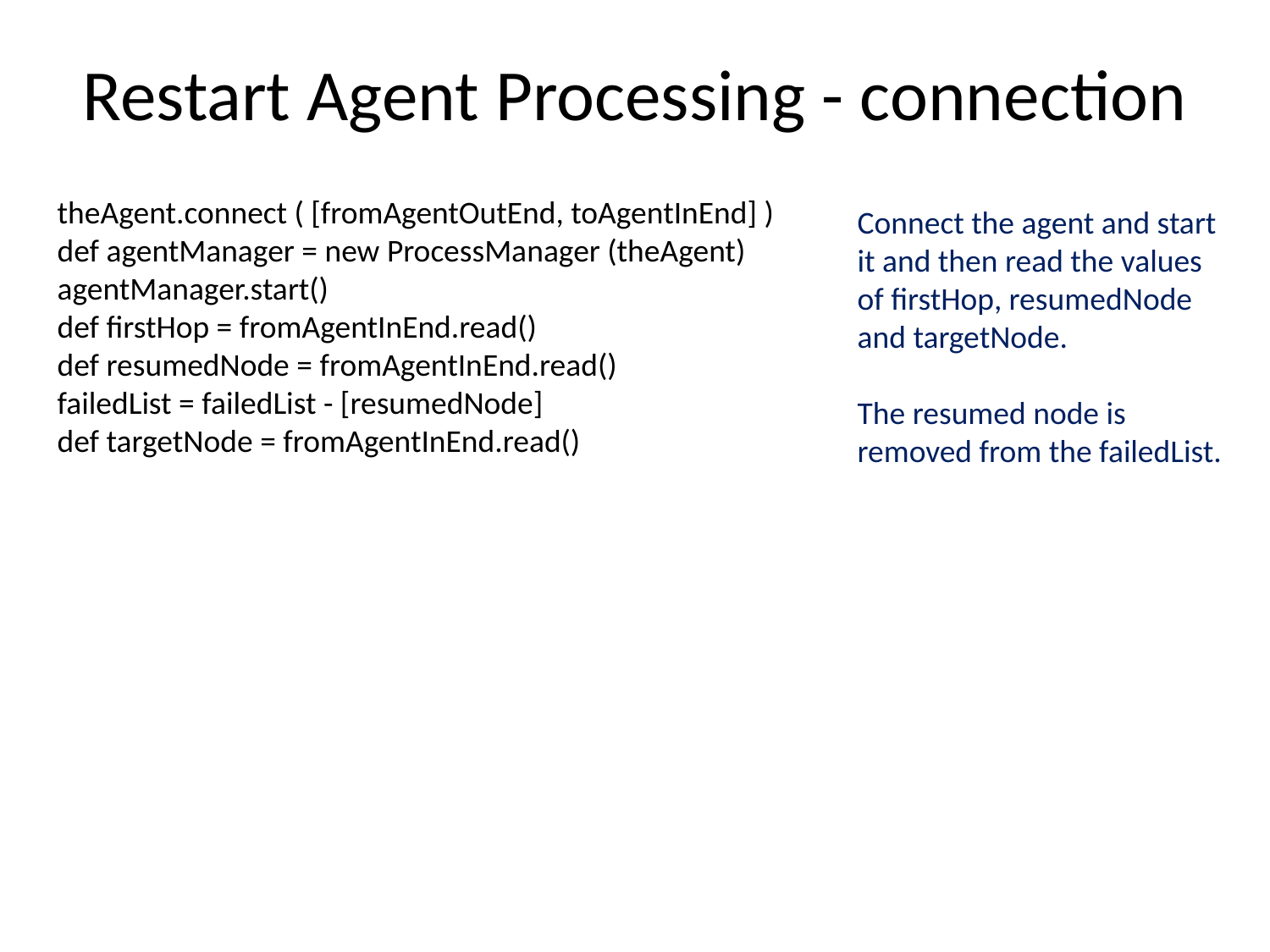

# Restart Agent Processing - connection
theAgent.connect ( [fromAgentOutEnd, toAgentInEnd] )
def agentManager = new ProcessManager (theAgent)
agentManager.start()
def firstHop = fromAgentInEnd.read()
def resumedNode = fromAgentInEnd.read()
failedList = failedList - [resumedNode]
def targetNode = fromAgentInEnd.read()
Connect the agent and start it and then read the values of firstHop, resumedNode and targetNode.

The resumed node is removed from the failedList.